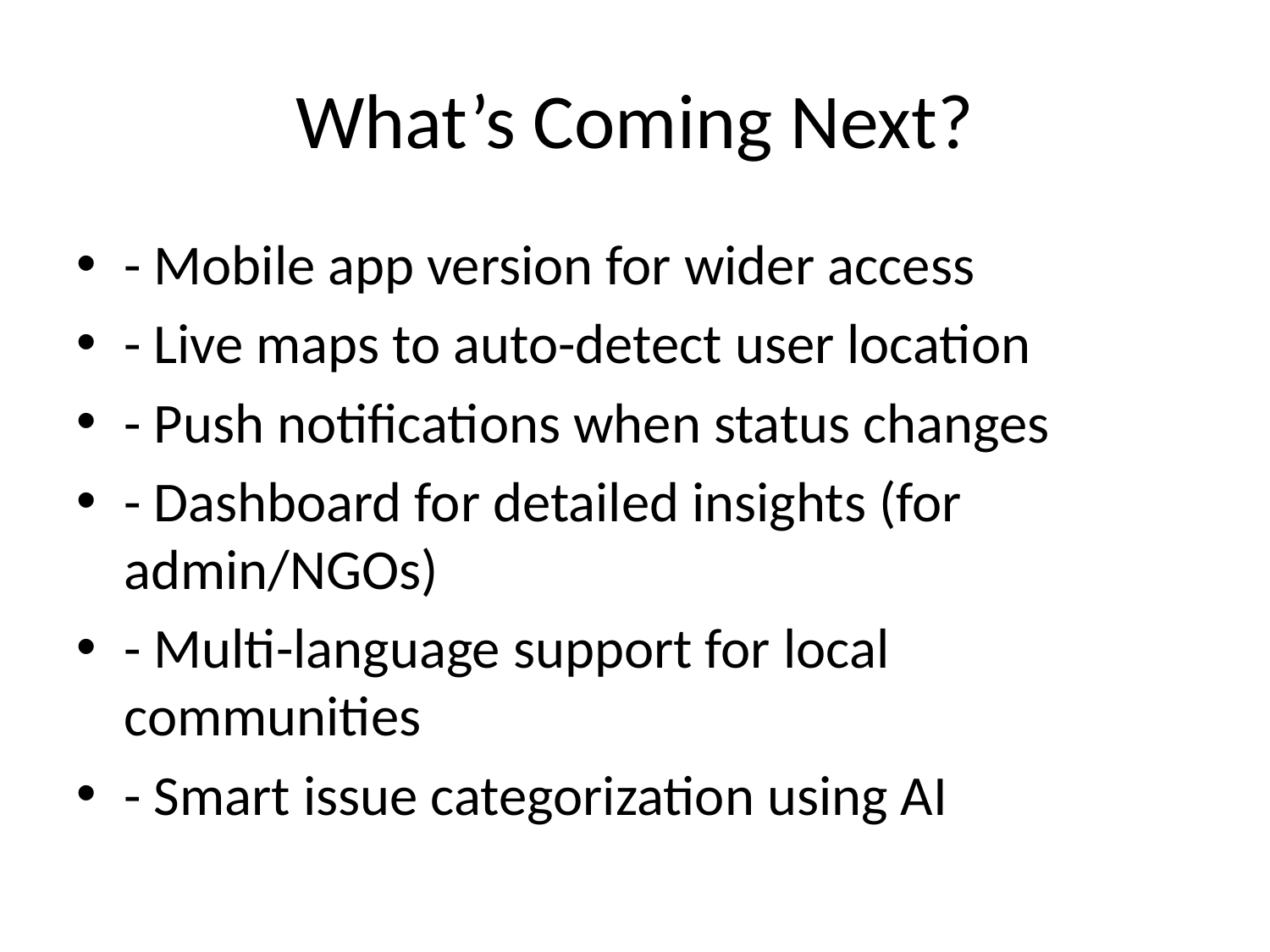

# What’s Coming Next?
- Mobile app version for wider access
- Live maps to auto-detect user location
- Push notifications when status changes
- Dashboard for detailed insights (for admin/NGOs)
- Multi-language support for local communities
- Smart issue categorization using AI